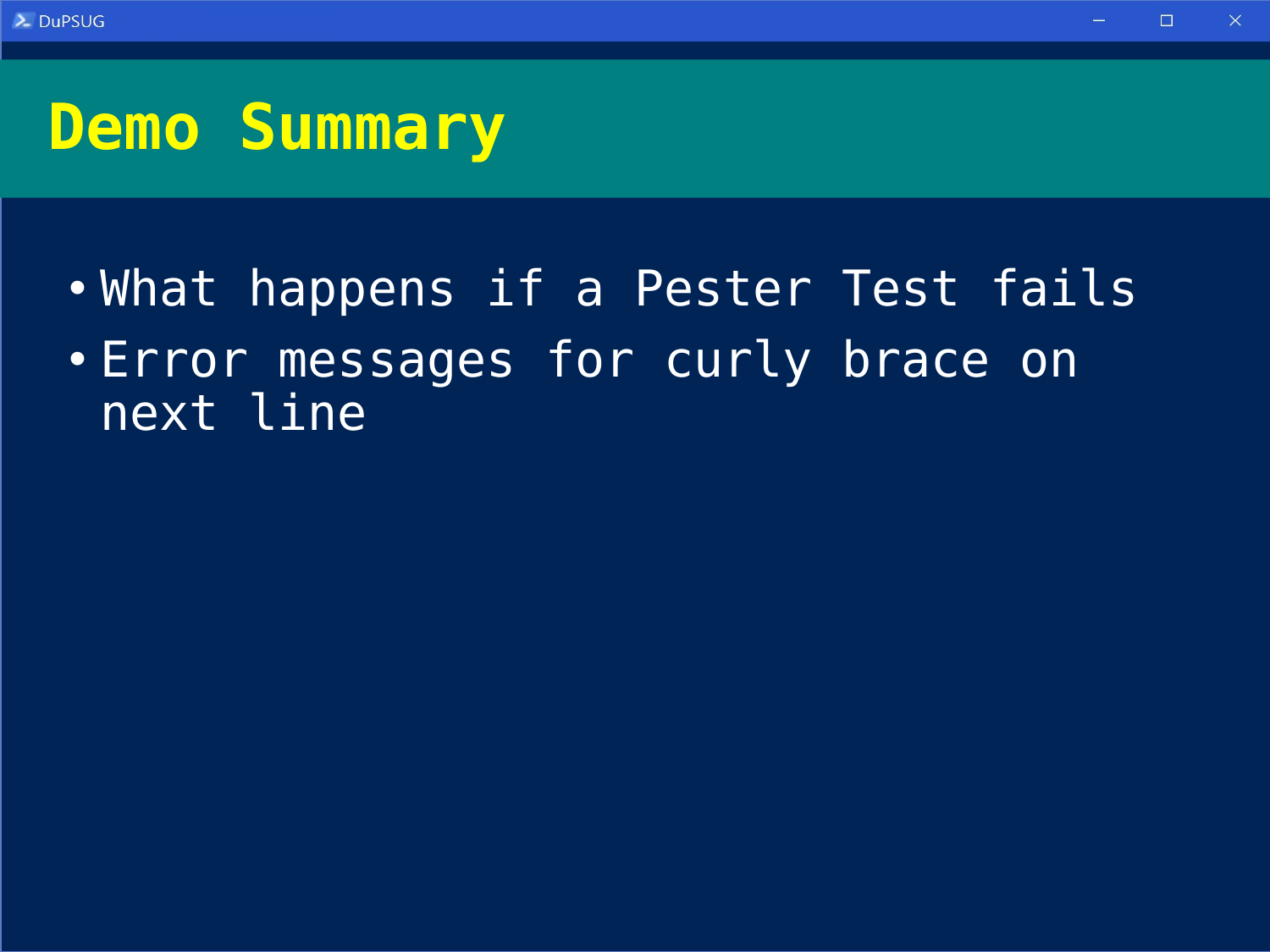

# Demo Summary

What happens if a Pester Test fails
Error messages for curly brace on next line